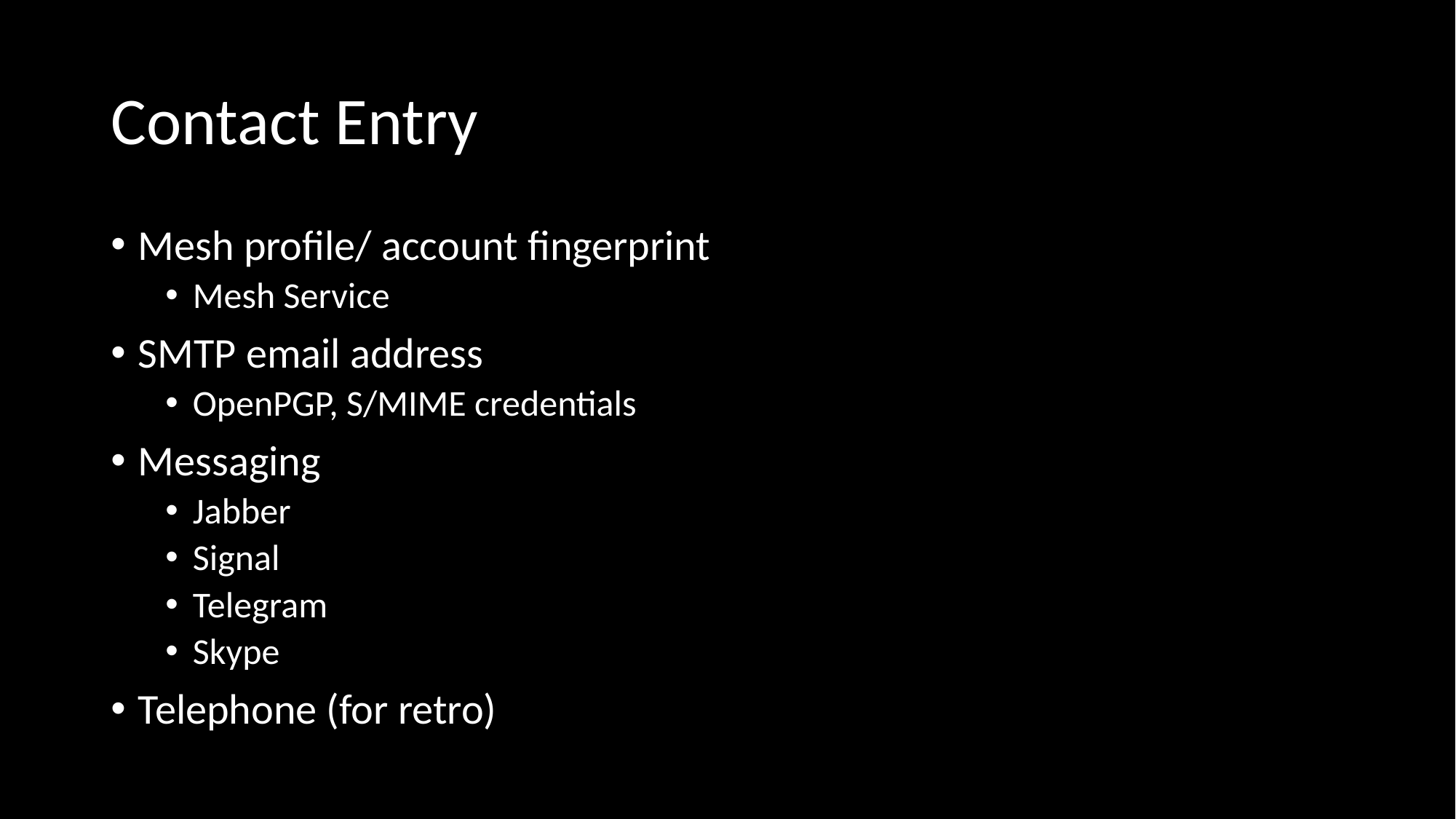

# Contact Entry
Mesh profile/ account fingerprint
Mesh Service
SMTP email address
OpenPGP, S/MIME credentials
Messaging
Jabber
Signal
Telegram
Skype
Telephone (for retro)